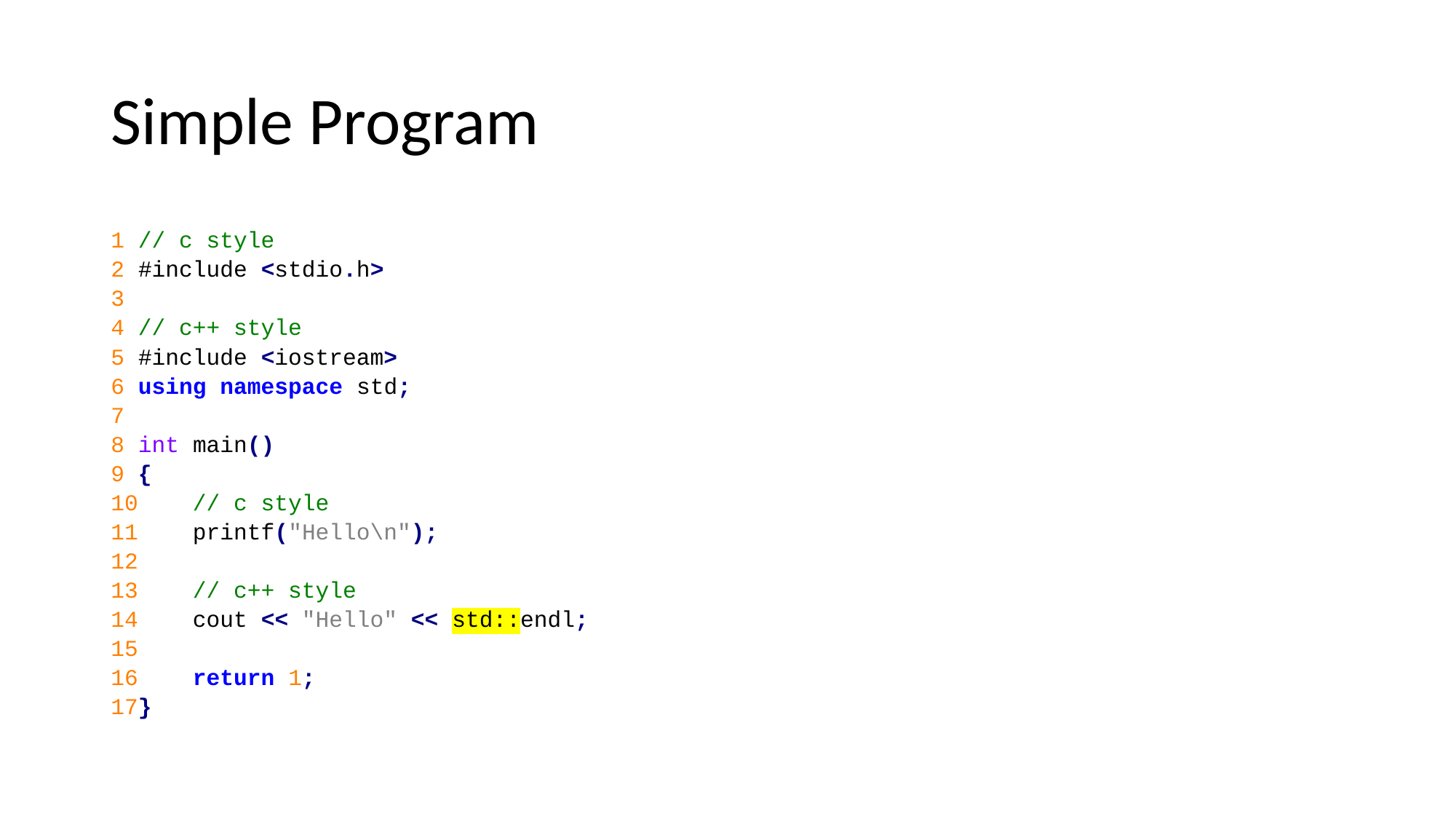

# Simple Program
1 // c style
2 #include <stdio.h>
3
4 // c++ style
5 #include <iostream>
6 using namespace std;
7
8 int main()
9 {
10    // c style
11    printf("Hello\n");
12
13    // c++ style
14    cout << "Hello" << std::endl;
15
16    return 1;
17}